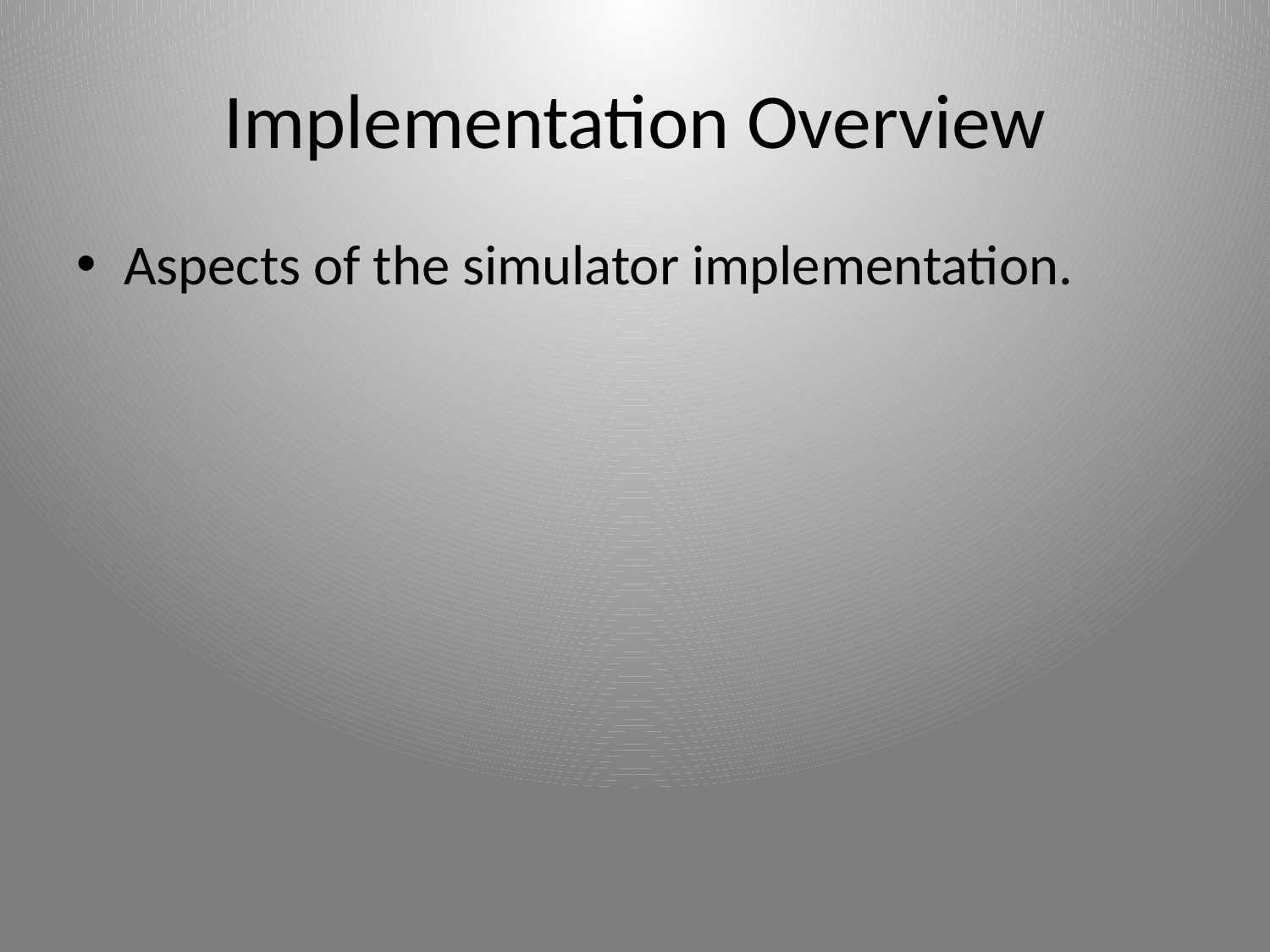

# Implementation Overview
Aspects of the simulator implementation.